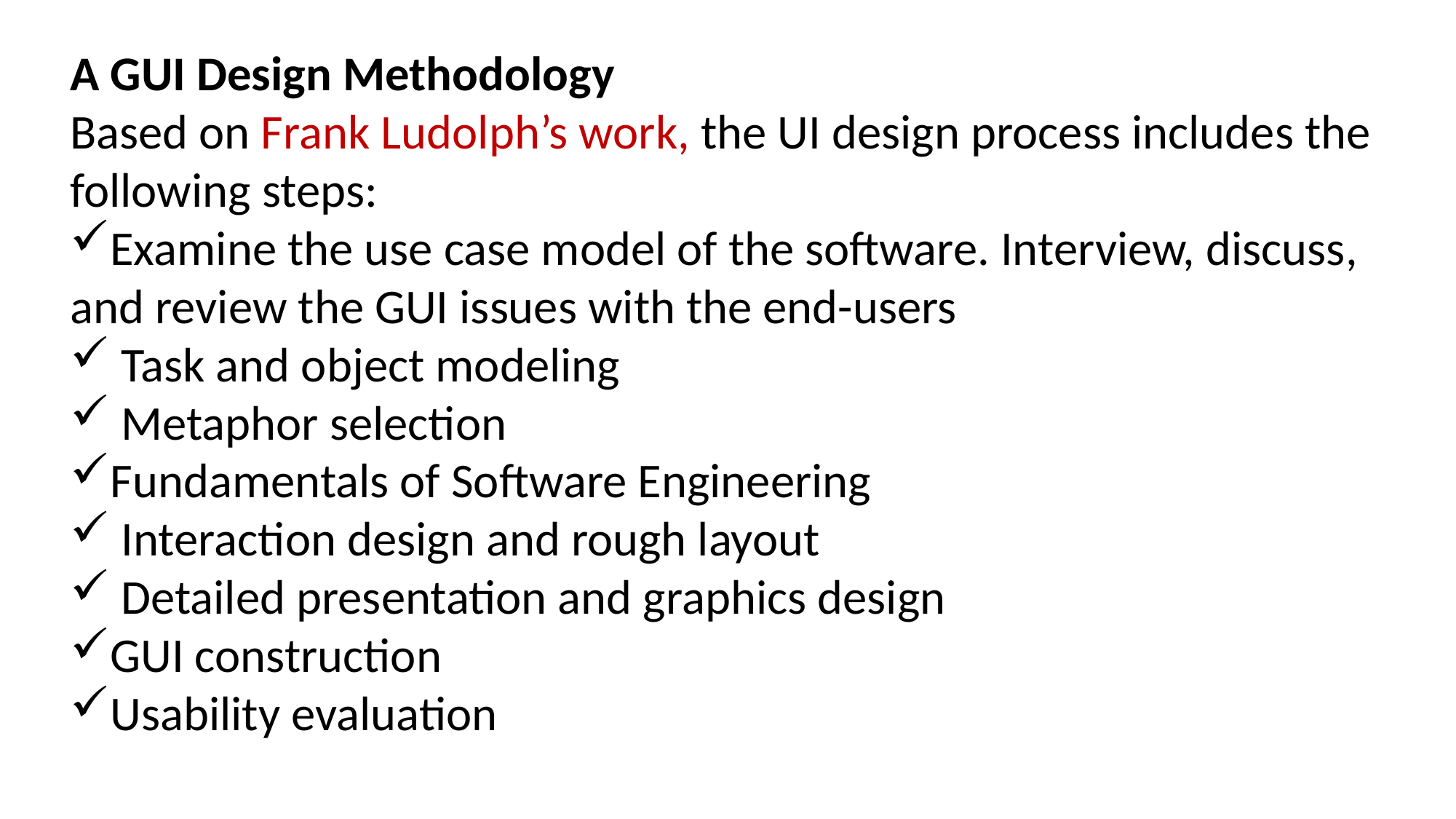

A GUI Design Methodology
Based on Frank Ludolph’s work, the UI design process includes the following steps:
Examine the use case model of the software. Interview, discuss, and review the GUI issues with the end-users
 Task and object modeling
 Metaphor selection
Fundamentals of Software Engineering
 Interaction design and rough layout
 Detailed presentation and graphics design
GUI construction
Usability evaluation